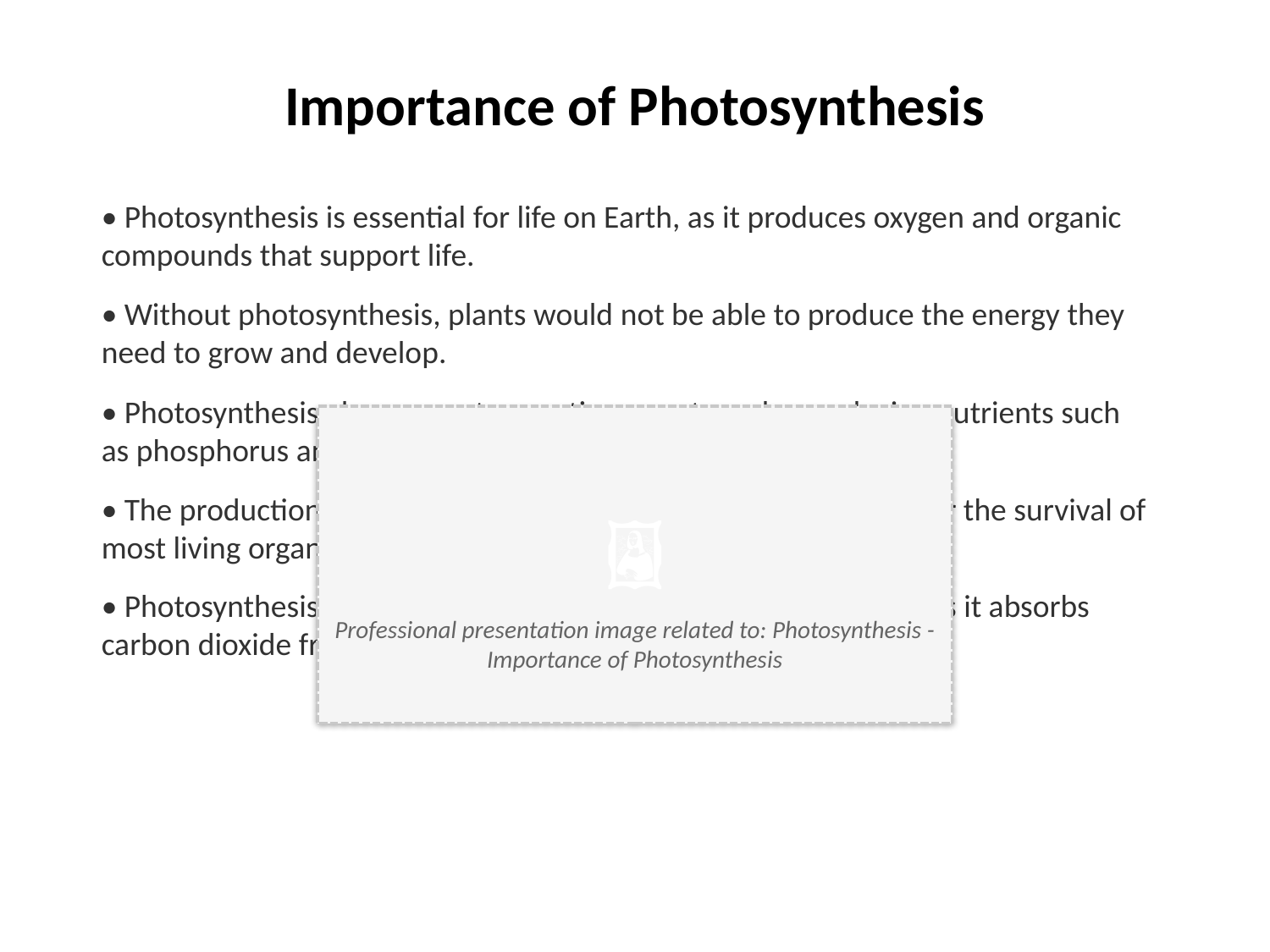

Importance of Photosynthesis
• Photosynthesis is essential for life on Earth, as it produces oxygen and organic compounds that support life.
• Without photosynthesis, plants would not be able to produce the energy they need to grow and develop.
• Photosynthesis also supports aquatic ecosystems by producing nutrients such as phosphorus and nitrogen.
• The production of oxygen through photosynthesis is essential for the survival of most living organisms on Earth.
• Photosynthesis has important implications for climate change, as it absorbs carbon dioxide from the atmosphere.

🖼️
Professional presentation image related to: Photosynthesis - Importance of Photosynthesis